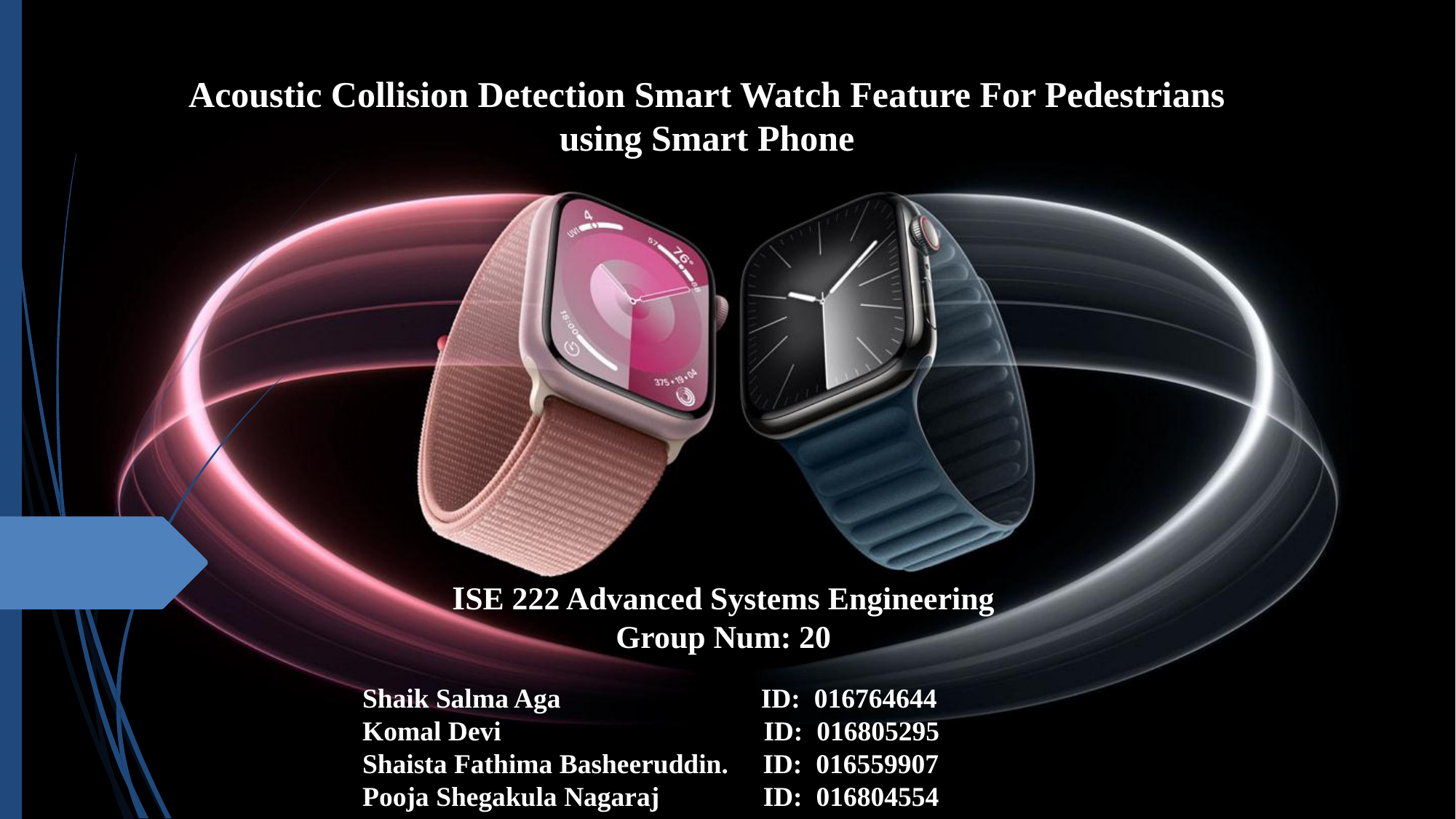

Acoustic Collision Detection Smart Watch Feature For Pedestrians using Smart Phone

ISE 222 Advanced Systems Engineering
Group Num: 20

Shaik Salma Aga                             ID:  016764644
Komal Devi                                      ID:  016805295
Shaista Fathima Basheeruddin.     ID:  016559907
Pooja Shegakula Nagaraj               ID:  016804554